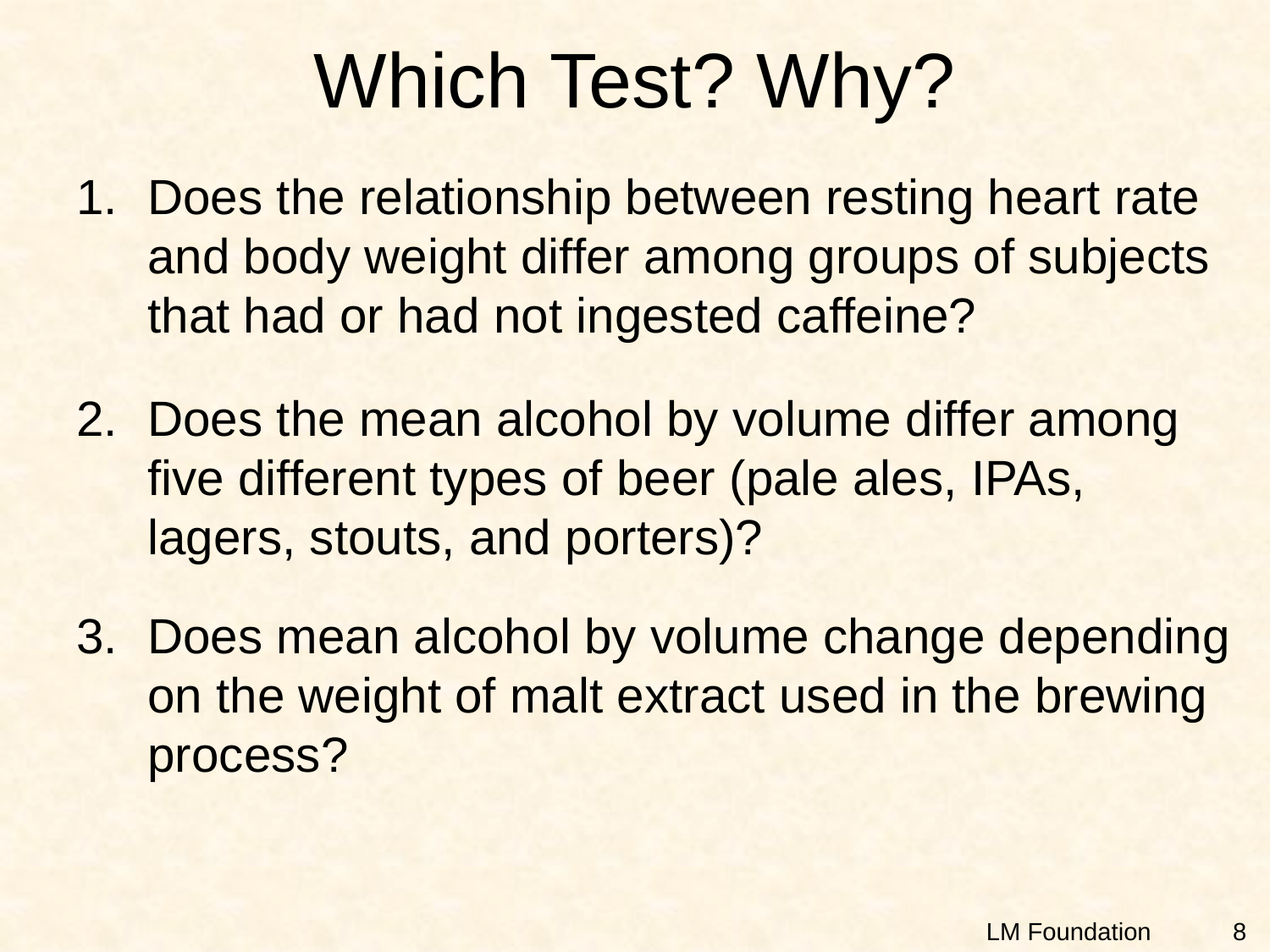

# Which Test? Why?
Does the relationship between resting heart rate and body weight differ among groups of subjects that had or had not ingested caffeine?

Does the mean alcohol by volume differ among five different types of beer (pale ales, IPAs, lagers, stouts, and porters)?

Does mean alcohol by volume change depending on the weight of malt extract used in the brewing process?
8
LM Foundation